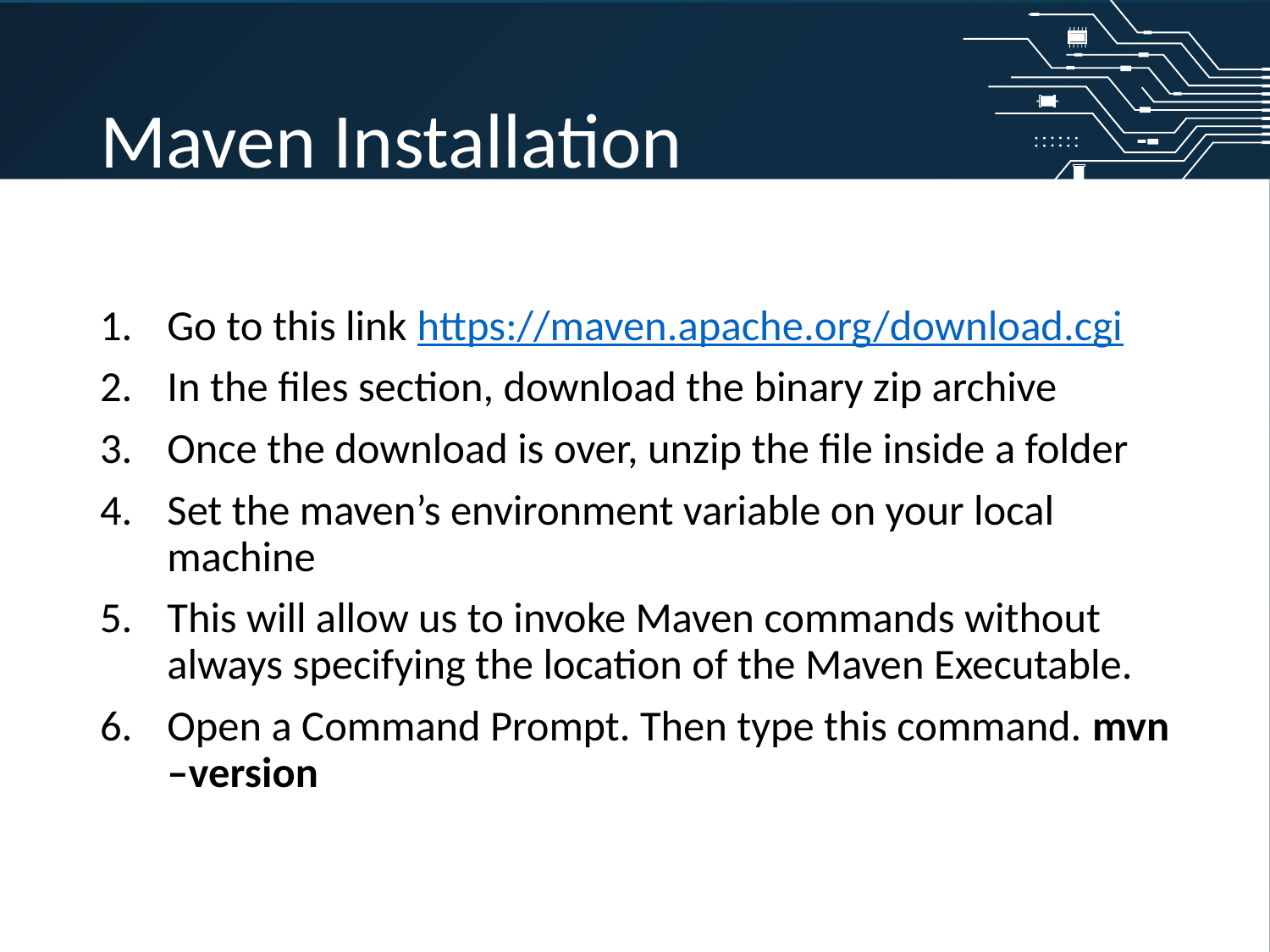

# Maven Installation
Go to this link https://maven.apache.org/download.cgi
In the files section, download the binary zip archive
Once the download is over, unzip the file inside a folder
Set the maven’s environment variable on your local machine
This will allow us to invoke Maven commands without always specifying the location of the Maven Executable.
Open a Command Prompt. Then type this command. mvn –version